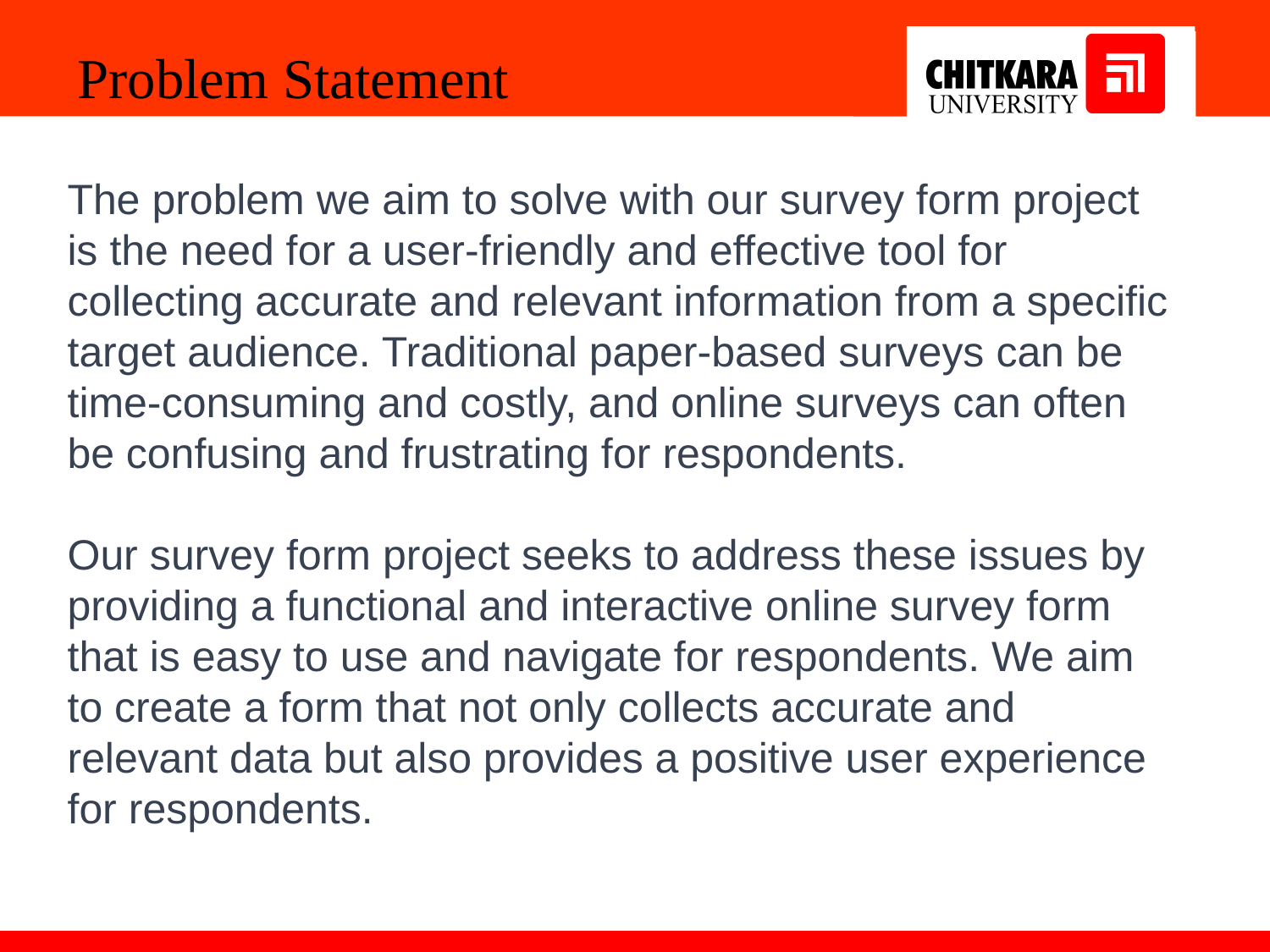

Problem Statement
The problem we aim to solve with our survey form project is the need for a user-friendly and effective tool for collecting accurate and relevant information from a specific target audience. Traditional paper-based surveys can be time-consuming and costly, and online surveys can often be confusing and frustrating for respondents.

Our survey form project seeks to address these issues by providing a functional and interactive online survey form that is easy to use and navigate for respondents. We aim to create a form that not only collects accurate and relevant data but also provides a positive user experience for respondents.